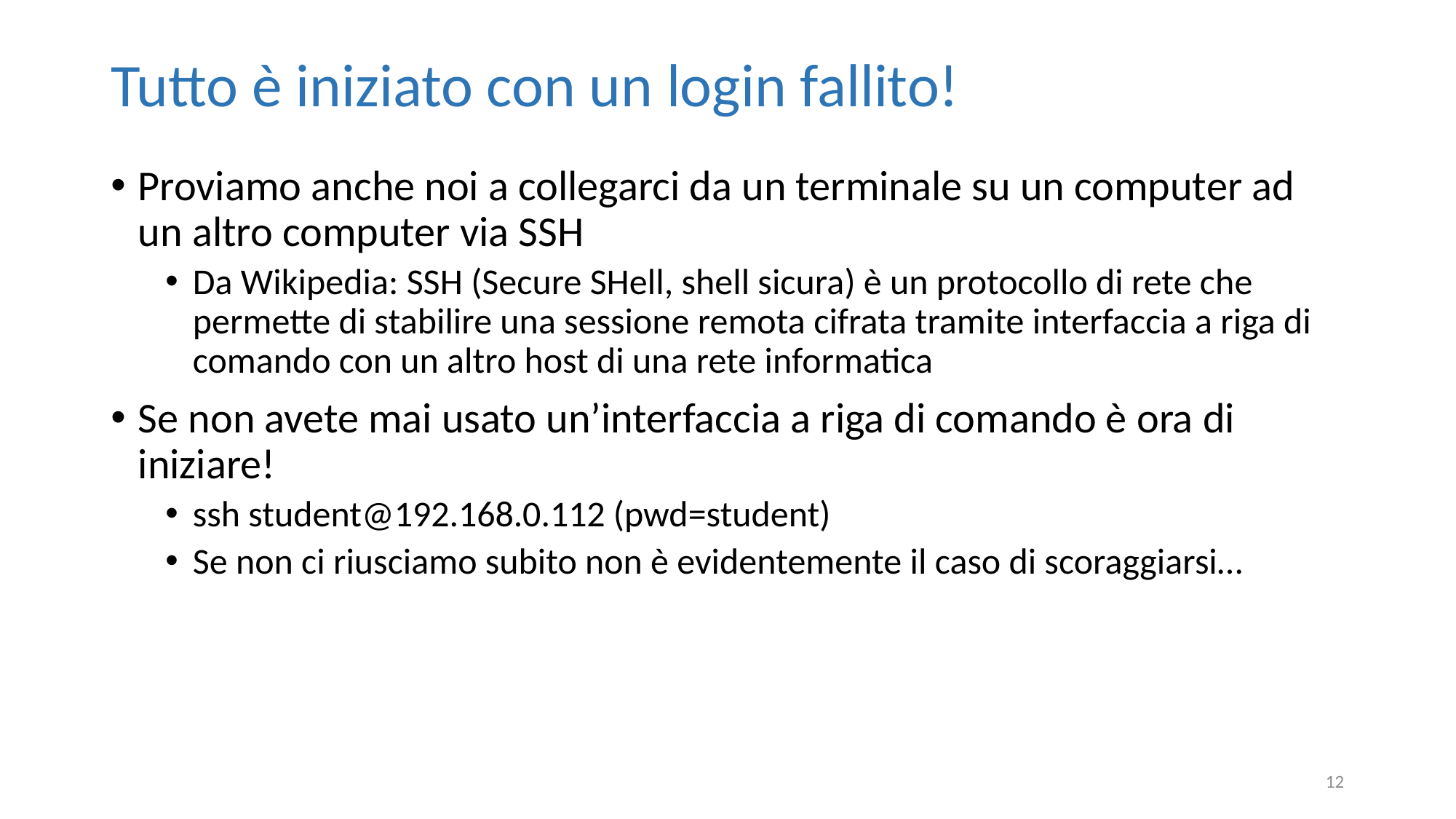

# Tutto è iniziato con un login fallito!
Proviamo anche noi a collegarci da un terminale su un computer ad un altro computer via SSH
Da Wikipedia: SSH (Secure SHell, shell sicura) è un protocollo di rete che permette di stabilire una sessione remota cifrata tramite interfaccia a riga di comando con un altro host di una rete informatica
Se non avete mai usato un’interfaccia a riga di comando è ora di iniziare!
ssh student@192.168.0.112 (pwd=student)
Se non ci riusciamo subito non è evidentemente il caso di scoraggiarsi…

12